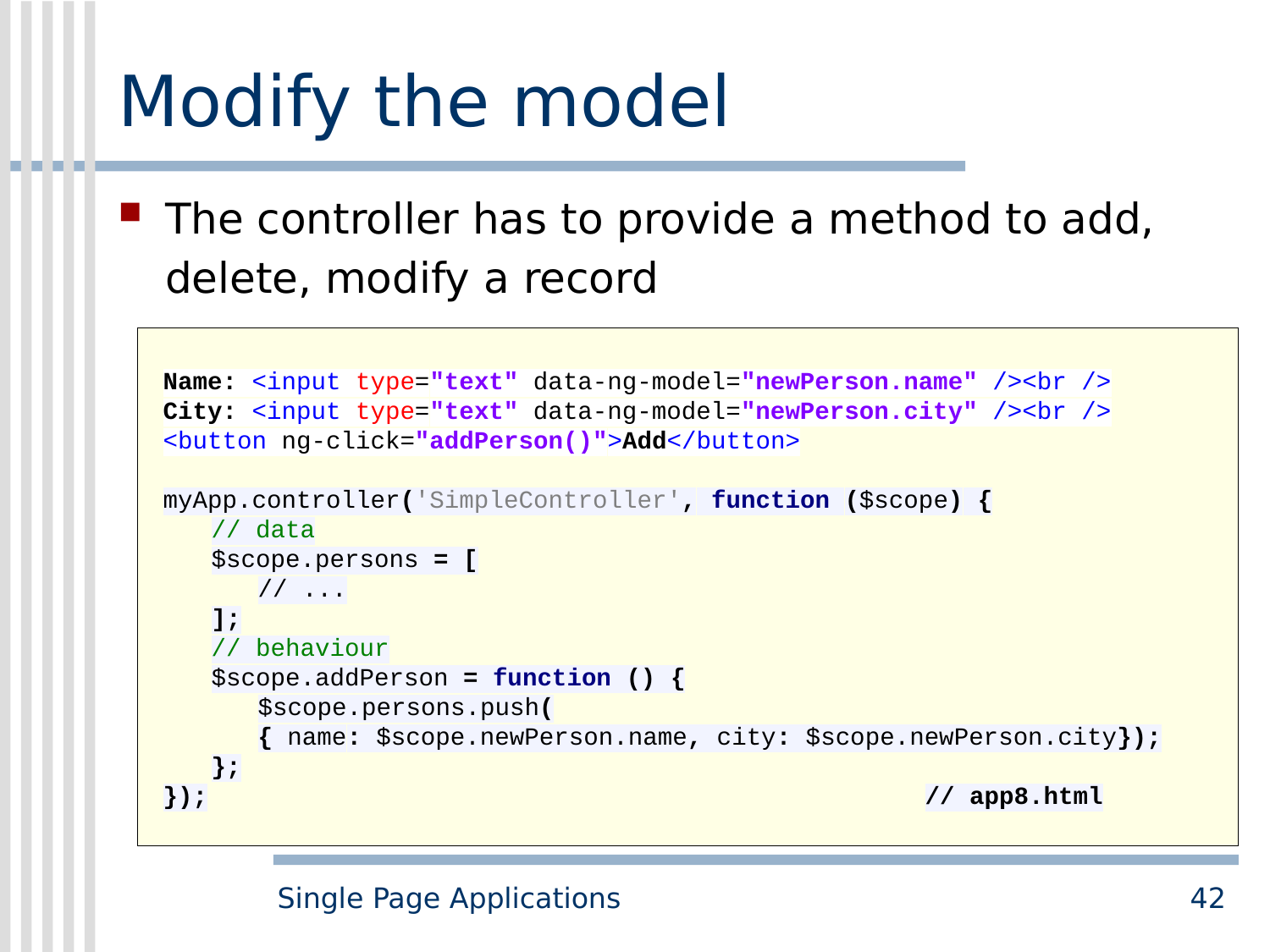

# Modify the model
The controller has to provide a method to add, delete, modify a record

Name: <input type="text" data-ng-model="newPerson.name" /><br />
City: <input type="text" data-ng-model="newPerson.city" /><br />
<button ng-click="addPerson()">Add</button>

myApp.controller('SimpleController', function ($scope) {
	// data
	$scope.persons = [
		// ...
	];
	// behaviour
	$scope.addPerson = function () {
		$scope.persons.push(
		{ name: $scope.newPerson.name, city: $scope.newPerson.city});
	};
});								// app8.html
Reference:
Single Page Applications
42